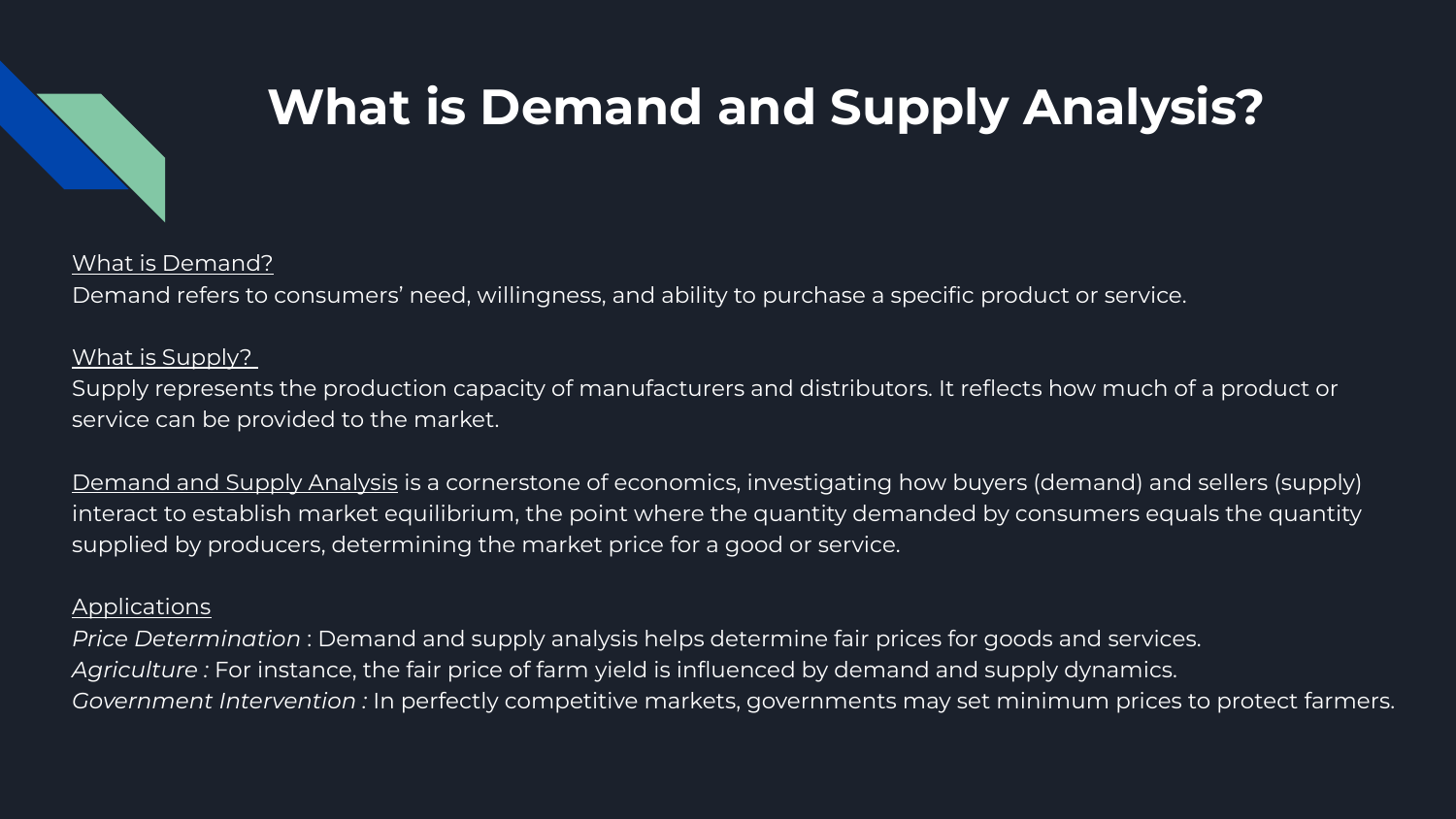

# What is Demand and Supply Analysis?

What is Demand?
Demand refers to consumers’ need, willingness, and ability to purchase a specific product or service.

What is Supply?
Supply represents the production capacity of manufacturers and distributors. It reflects how much of a product or service can be provided to the market.

Demand and Supply Analysis is a cornerstone of economics, investigating how buyers (demand) and sellers (supply) interact to establish market equilibrium, the point where the quantity demanded by consumers equals the quantity supplied by producers, determining the market price for a good or service.

Applications
Price Determination : Demand and supply analysis helps determine fair prices for goods and services.
Agriculture : For instance, the fair price of farm yield is influenced by demand and supply dynamics.
Government Intervention : In perfectly competitive markets, governments may set minimum prices to protect farmers.